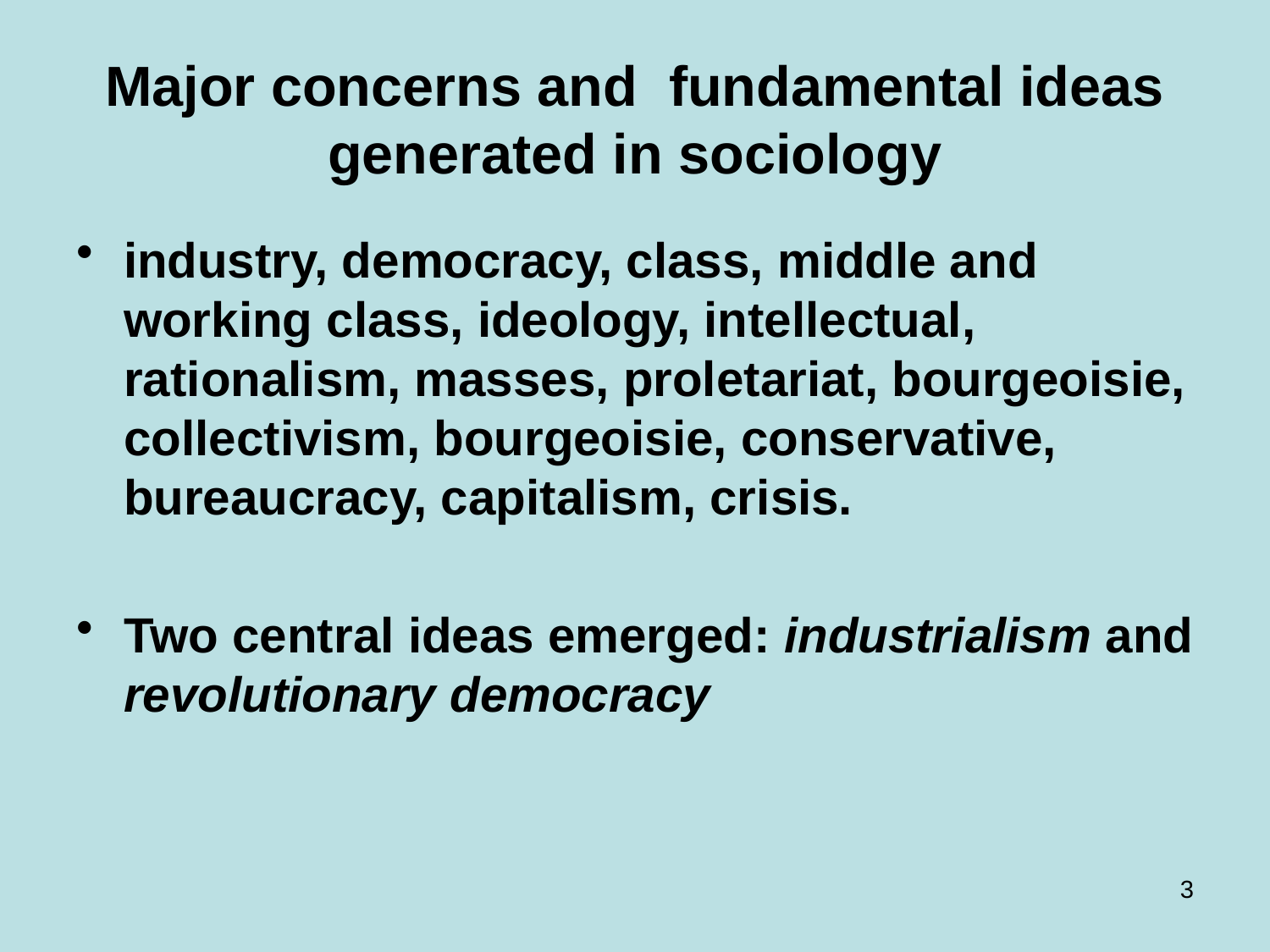

# Major concerns and  fundamental ideas generated in sociology
industry, democracy, class, middle and working class, ideology, intellectual, rationalism, masses, proletariat, bourgeoisie, collectivism, bourgeoisie, conservative, bureaucracy, capitalism, crisis.

Two central ideas emerged: industrialism and revolutionary democracy
3